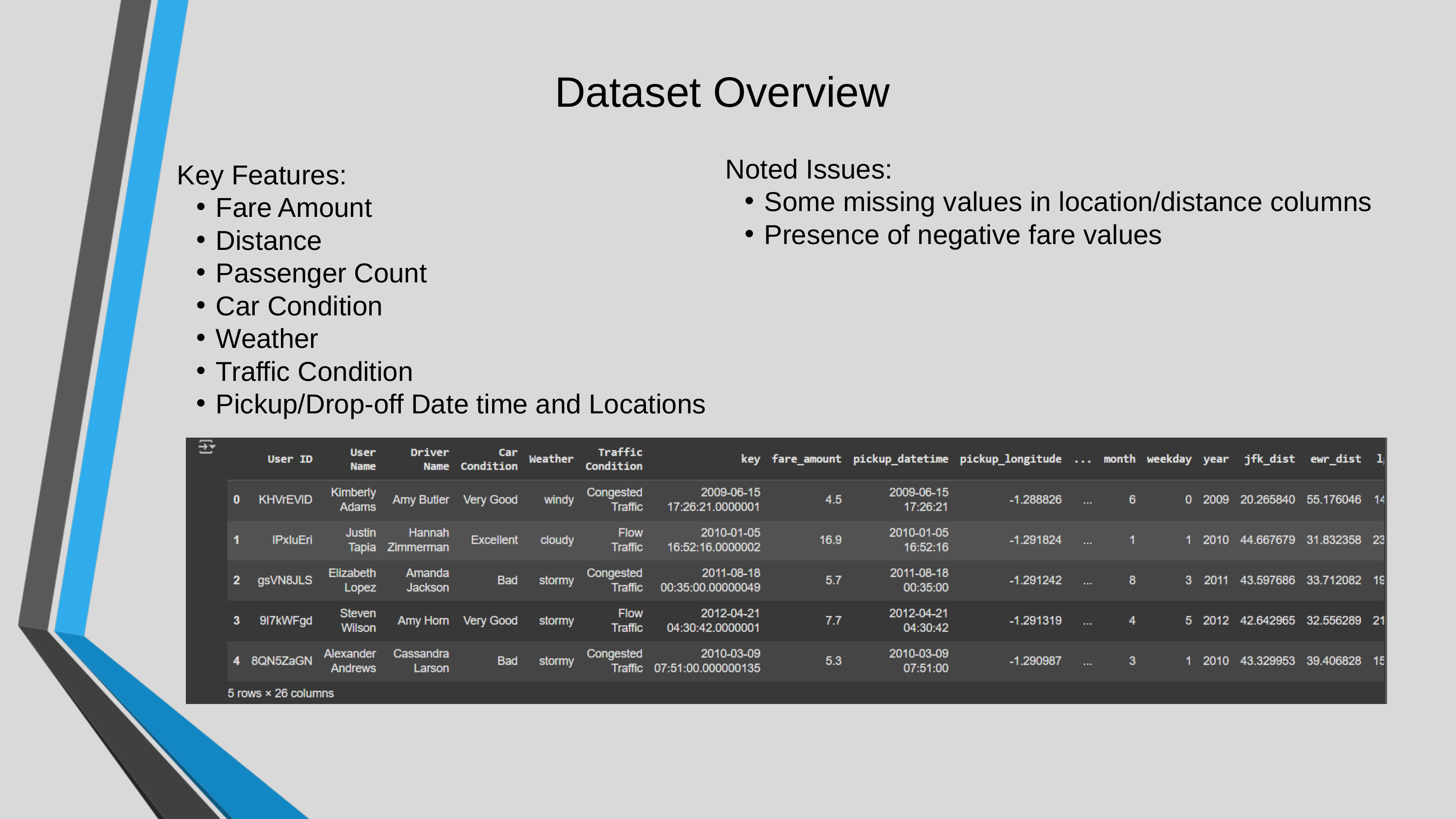

Dataset Overview
Noted Issues:
Some missing values in location/distance columns
Presence of negative fare values

Key Features:
Fare Amount
Distance
Passenger Count
Car Condition
Weather
Traffic Condition
Pickup/Drop-off Date time and Locations